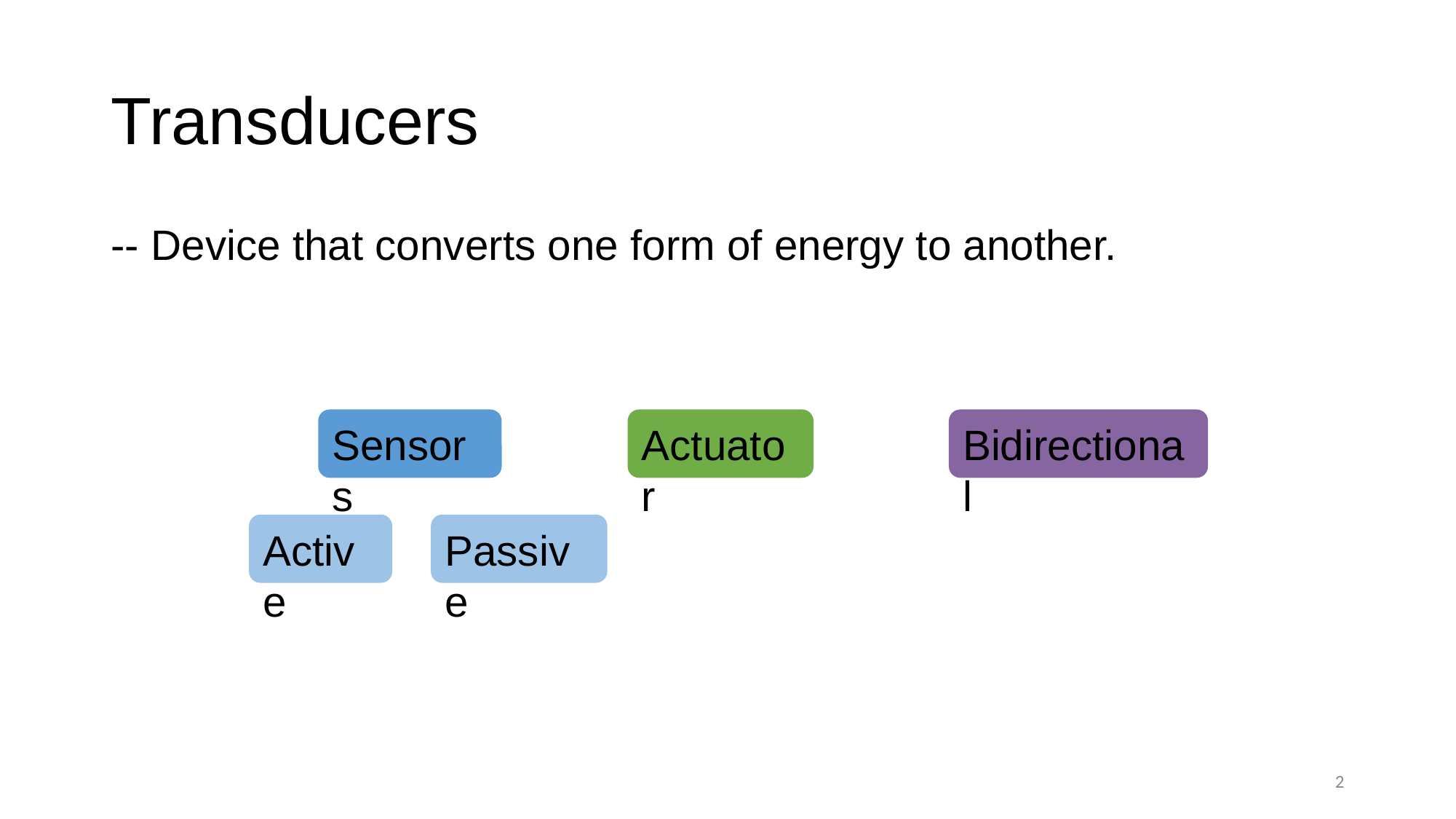

# Transducers
-- Device that converts one form of energy to another.
Sensors
Actuator
Bidirectional
Active
Passive
2